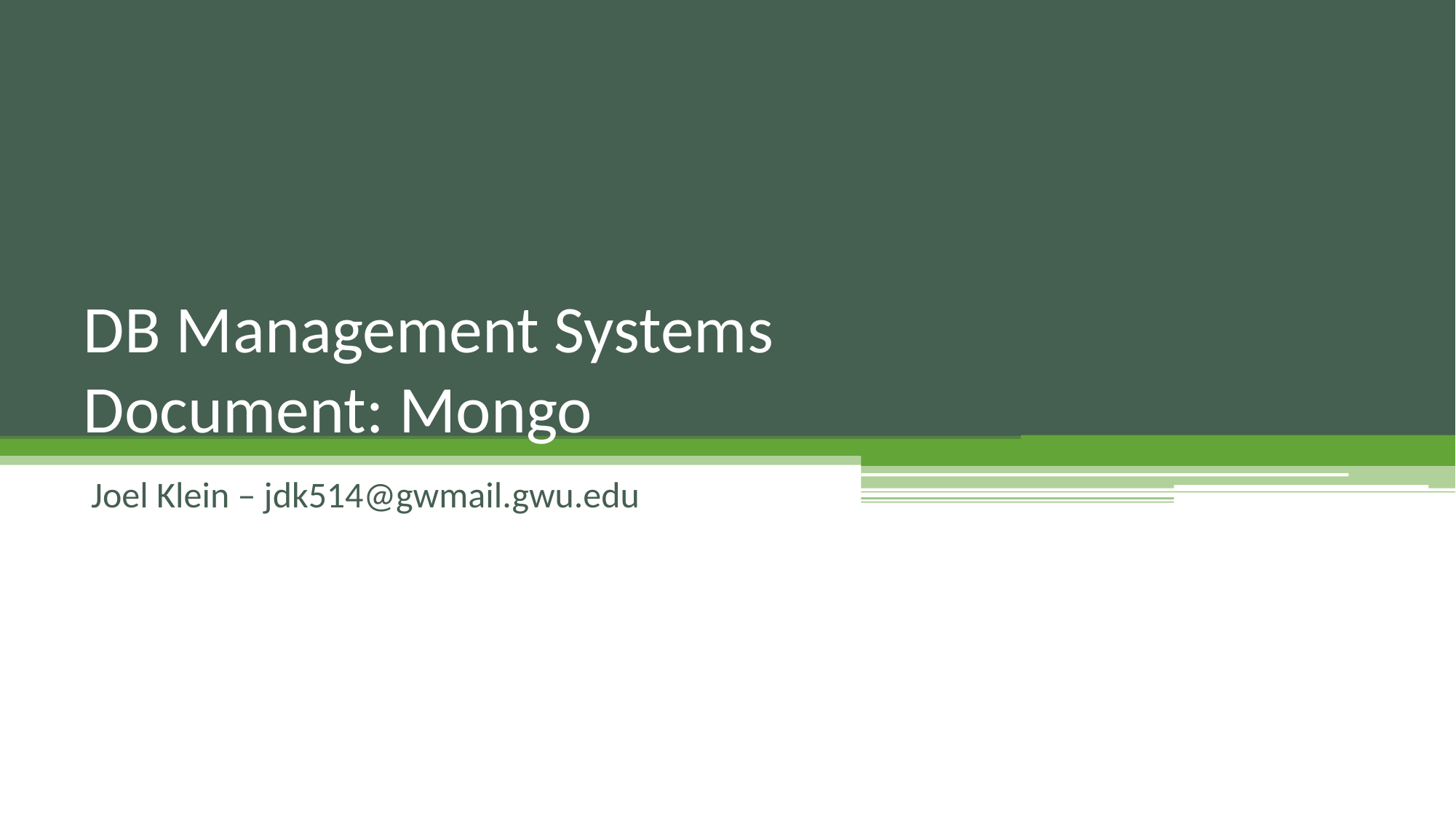

# DB Management Systems Document: Mongo
Joel Klein – jdk514@gwmail.gwu.edu